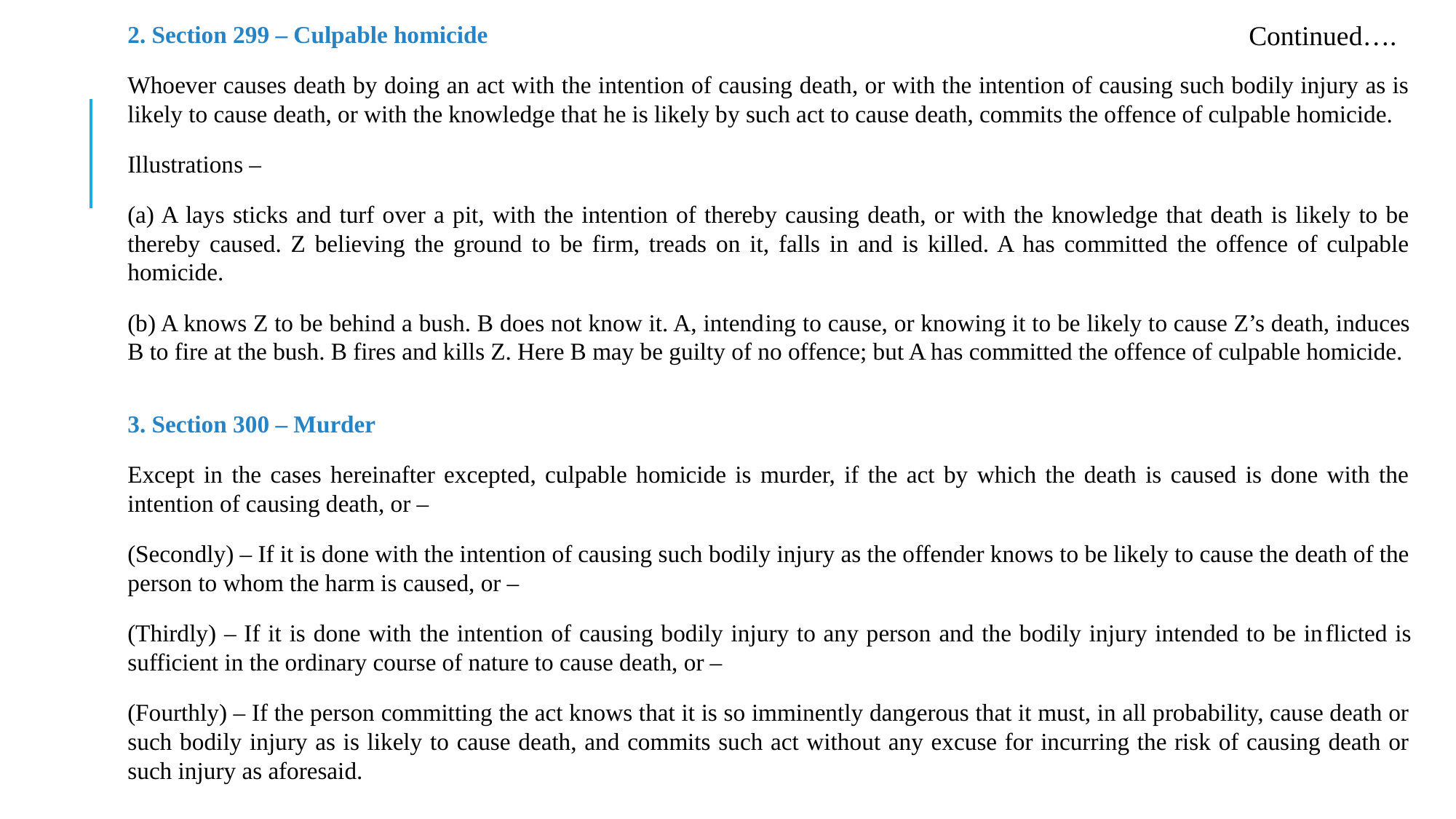

Continued….
2. Section 299 – Culpable homicide
Whoever causes death by doing an act with the intention of causing death, or with the intention of causing such bodily injury as is likely to cause death, or with the knowledge that he is likely by such act to cause death, commits the offence of culpable homicide.
Illustrations –
(a) A lays sticks and turf over a pit, with the intention of thereby causing death, or with the knowledge that death is likely to be thereby caused. Z believing the ground to be firm, treads on it, falls in and is killed. A has committed the offence of culpable homicide.
(b) A knows Z to be behind a bush. B does not know it. A, intend­ing to cause, or knowing it to be likely to cause Z’s death, induces B to fire at the bush. B fires and kills Z. Here B may be guilty of no offence; but A has committed the offence of culpable homicide.
3. Section 300 – Murder
Except in the cases hereinafter excepted, culpable homicide is murder, if the act by which the death is caused is done with the intention of causing death, or –
(Secondly) – If it is done with the intention of causing such bodily injury as the offender knows to be likely to cause the death of the person to whom the harm is caused, or –
(Thirdly) – If it is done with the intention of causing bodily injury to any person and the bodily injury intended to be in­flicted is sufficient in the ordinary course of nature to cause death, or –
(Fourthly) – If the person committing the act knows that it is so imminently dangerous that it must, in all probability, cause death or such bodily injury as is likely to cause death, and commits such act without any excuse for incurring the risk of causing death or such injury as aforesaid.